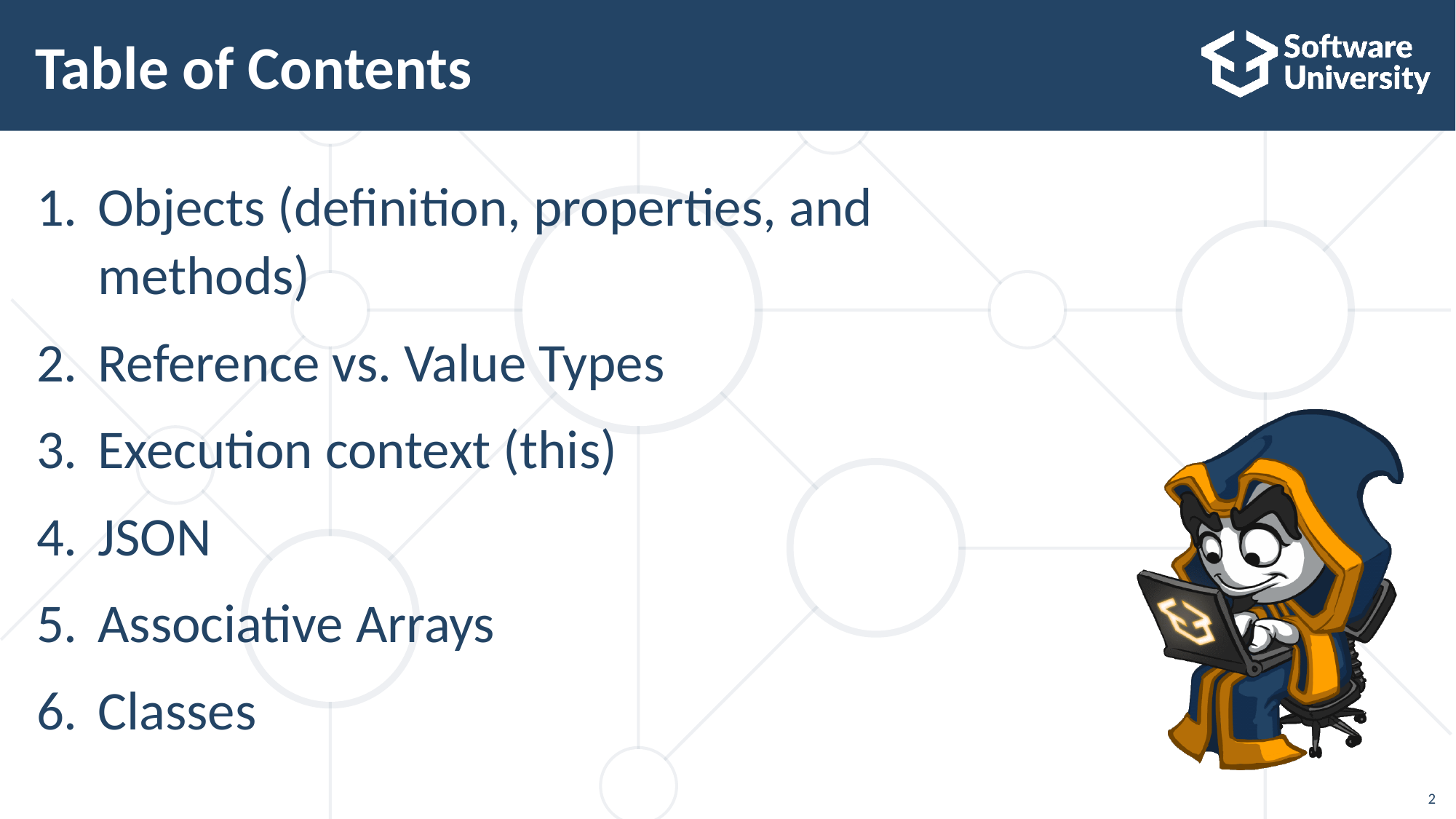

# Table of Contents
Objects (definition, properties, and methods)
Reference vs. Value Types
Execution context (this)
JSON
Associative Arrays
Classes
2